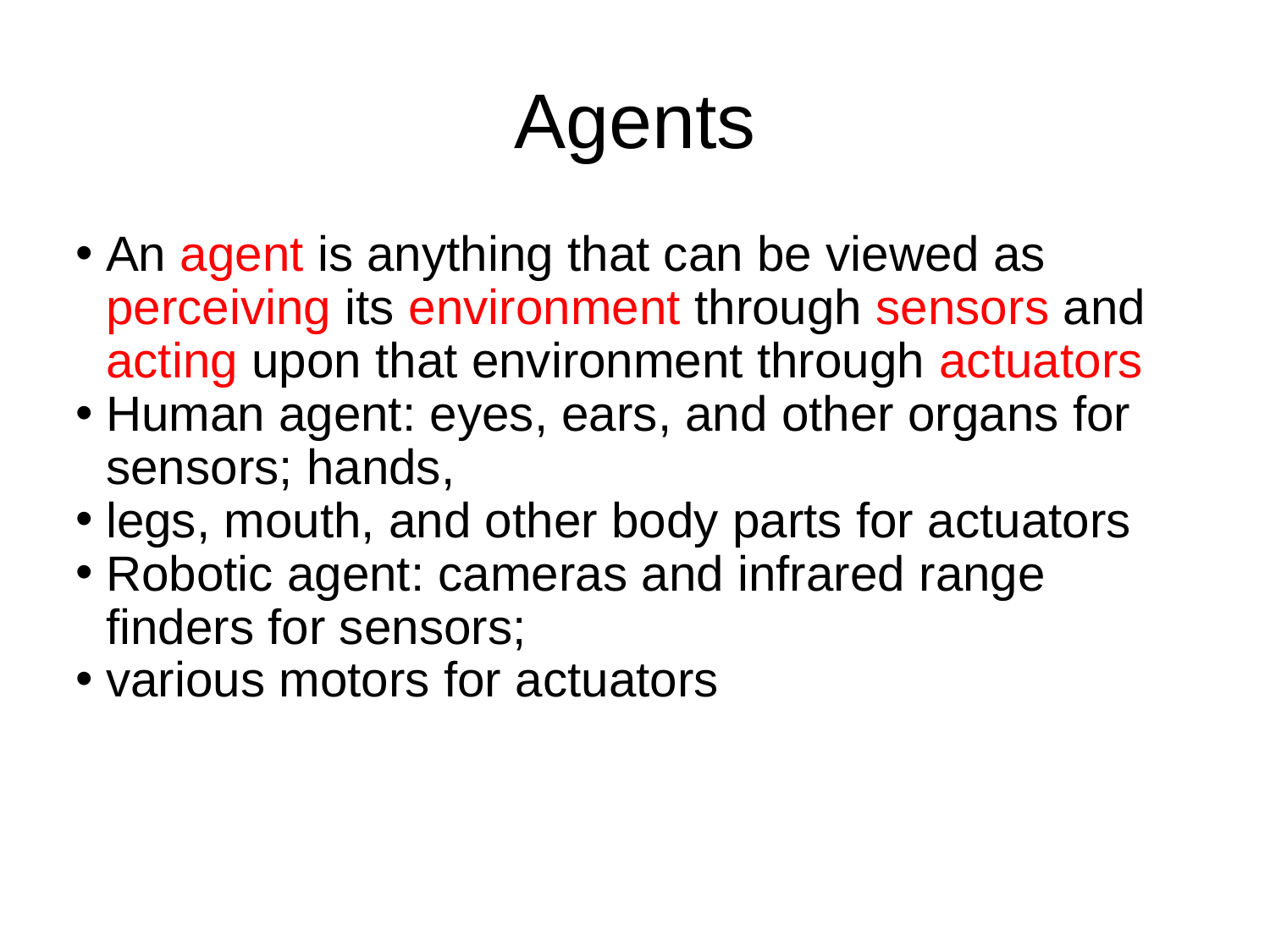

Agents
An agent is anything that can be viewed as perceiving its environment through sensors and acting upon that environment through actuators
Human agent: eyes, ears, and other organs for sensors; hands,
legs, mouth, and other body parts for actuators
Robotic agent: cameras and infrared range finders for sensors;
various motors for actuators